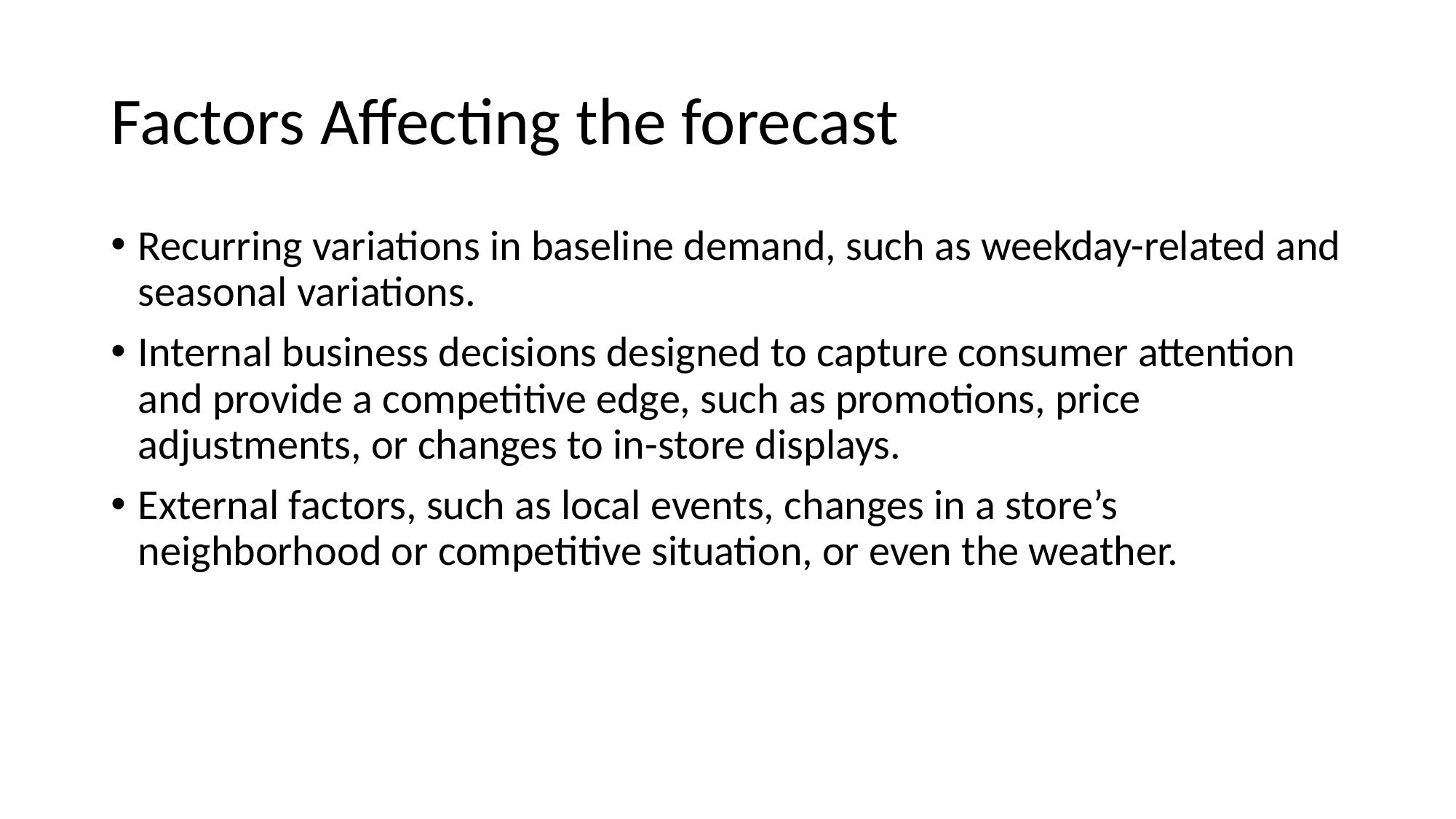

# Factors Affecting the forecast
Recurring variations in baseline demand, such as weekday-related and seasonal variations.
Internal business decisions designed to capture consumer attention and provide a competitive edge, such as promotions, price adjustments, or changes to in-store displays.
External factors, such as local events, changes in a store’s neighborhood or competitive situation, or even the weather.